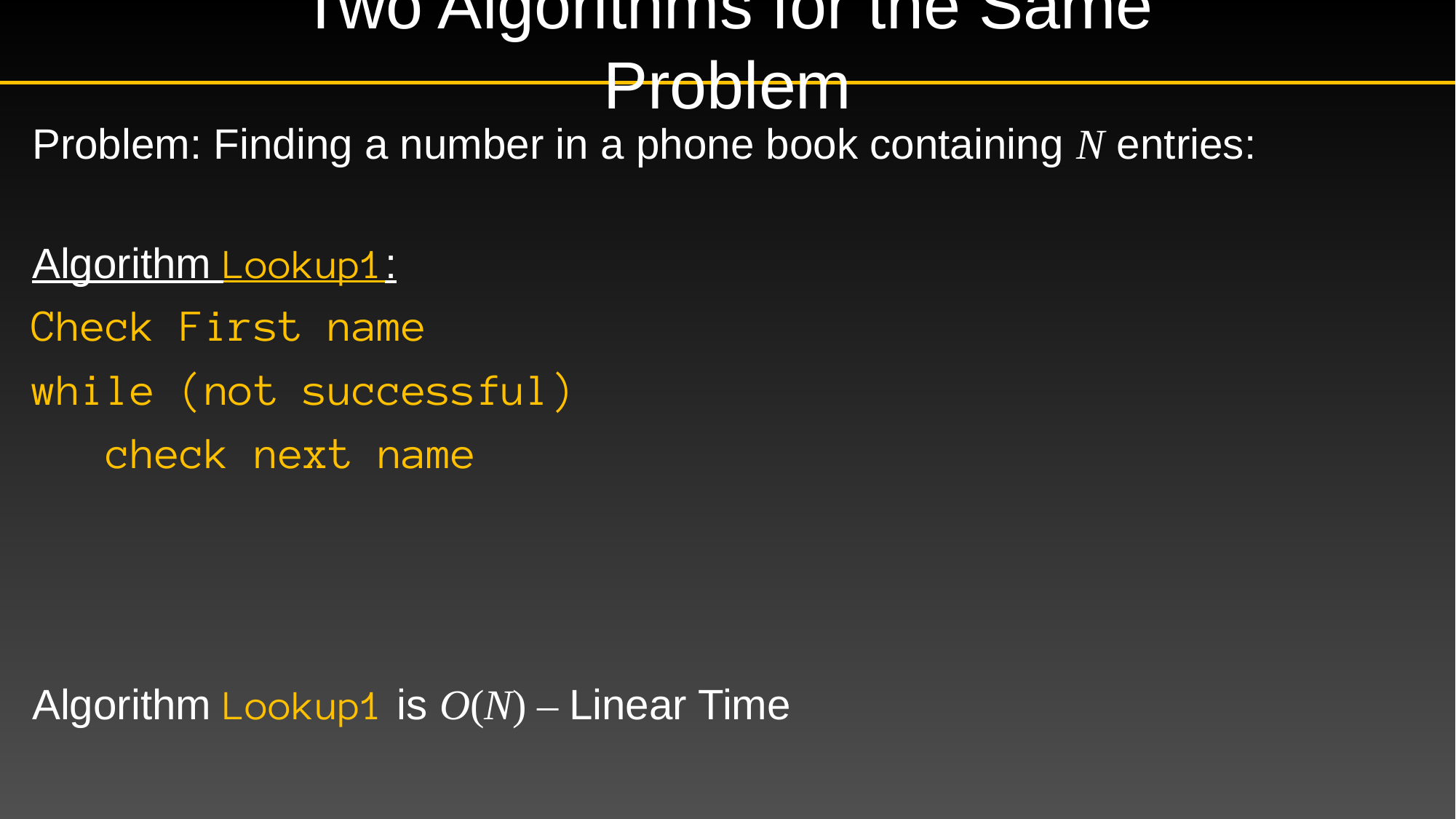

# Two Algorithms for the Same Problem
Problem: Finding a number in a phone book containing N entries:

Algorithm Lookup1:
Check First name
while (not successful)
   check next name

Algorithm Lookup1 is O(N) – Linear Time